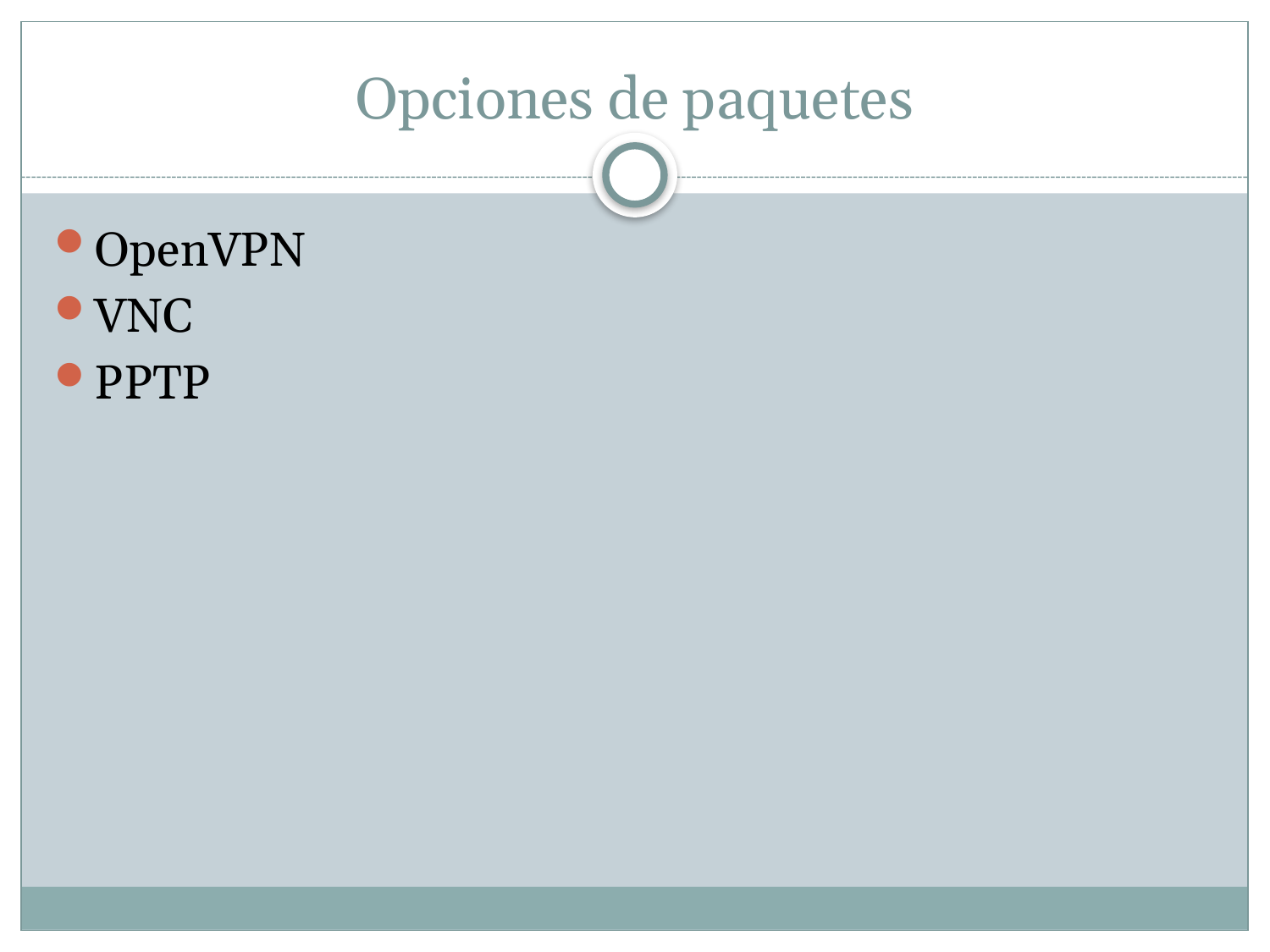

# Opciones de paquetes
OpenVPN
VNC
PPTP